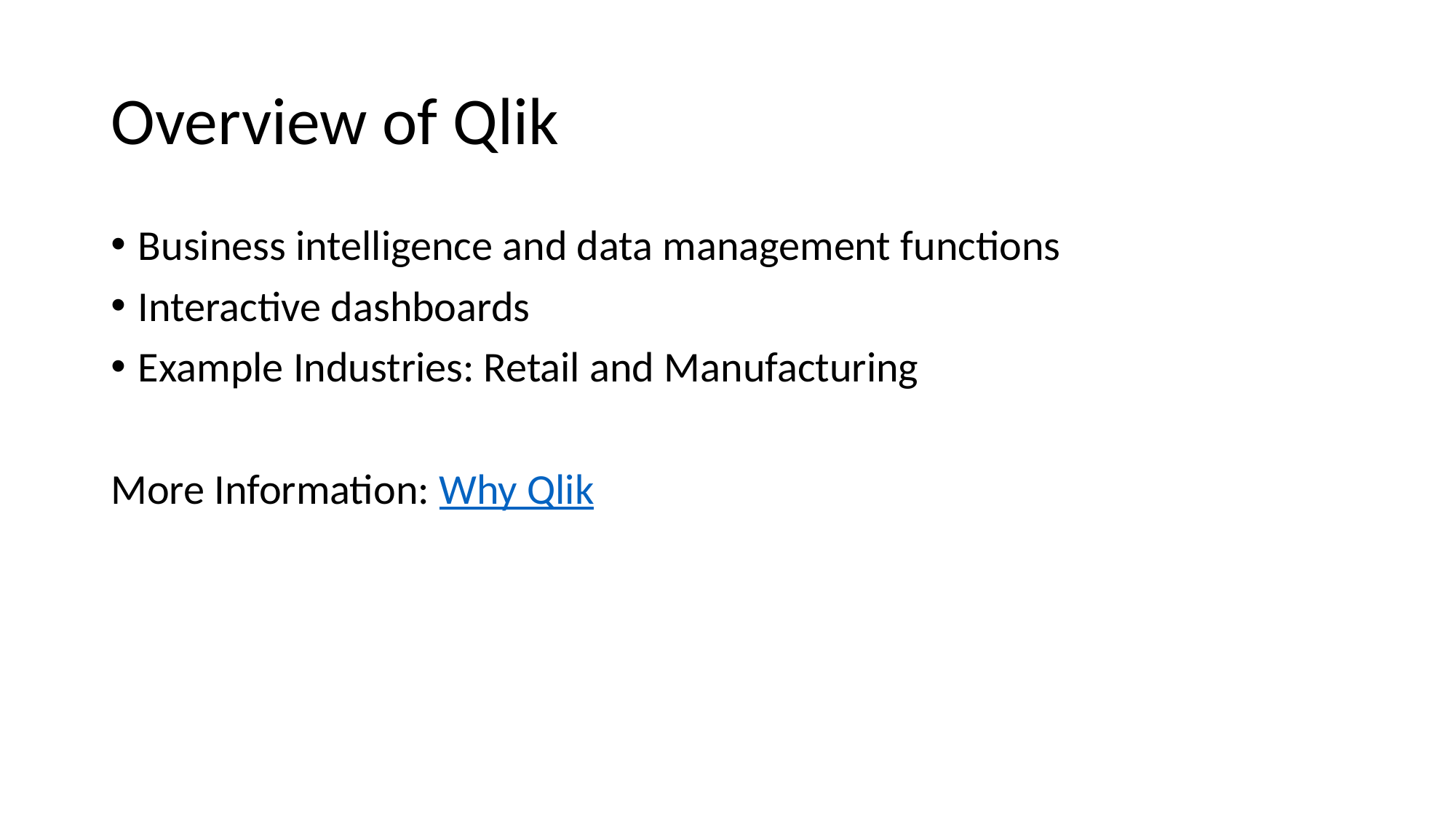

# Overview of Qlik
Business intelligence and data management functions
Interactive dashboards
Example Industries: Retail and Manufacturing

More Information: Why Qlik